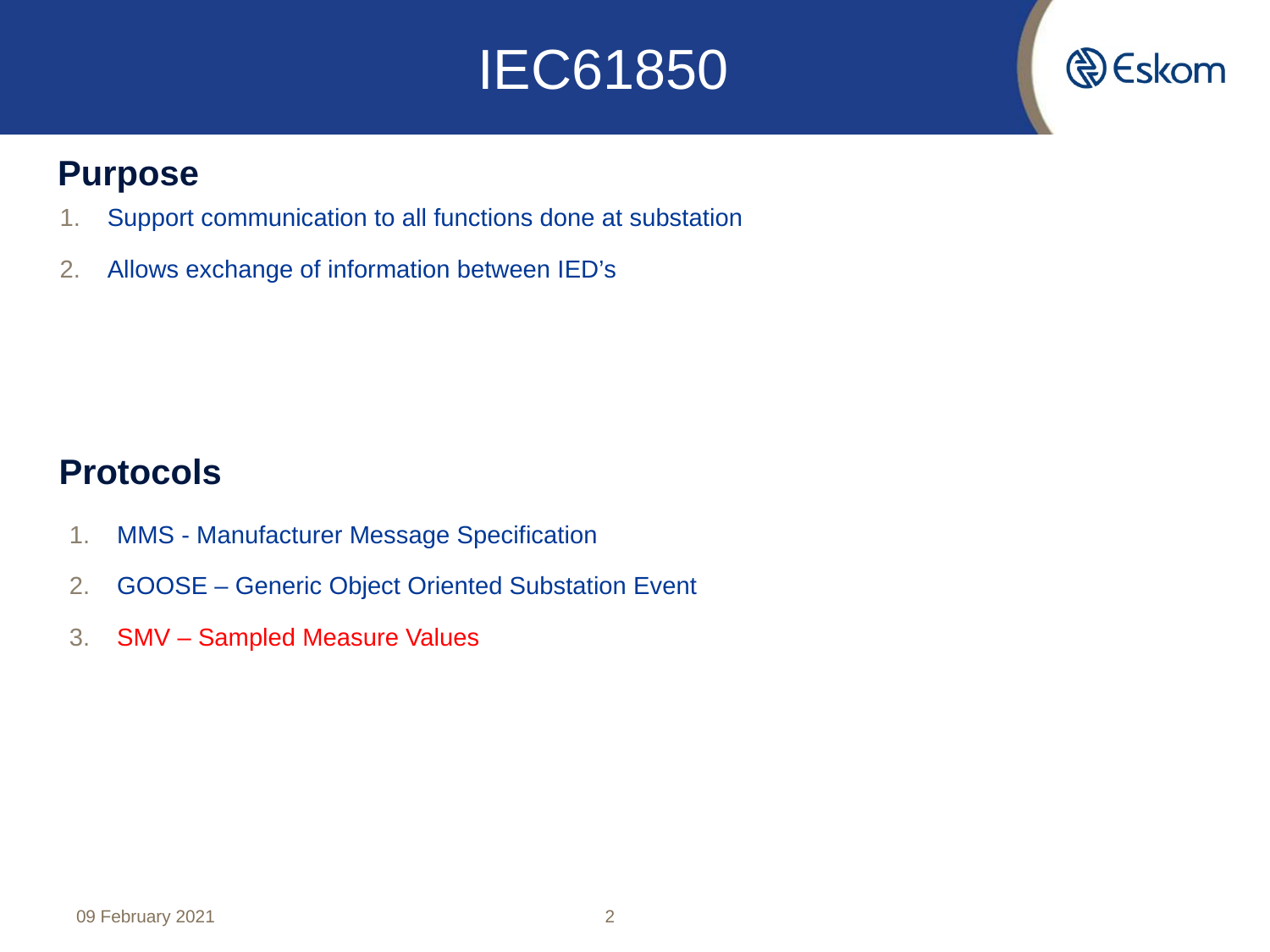

IEC61850
# Purpose
Support communication to all functions done at substation
Allows exchange of information between IED’s
Protocols
MMS - Manufacturer Message Specification
GOOSE – Generic Object Oriented Substation Event
SMV – Sampled Measure Values

09 February 2021
2